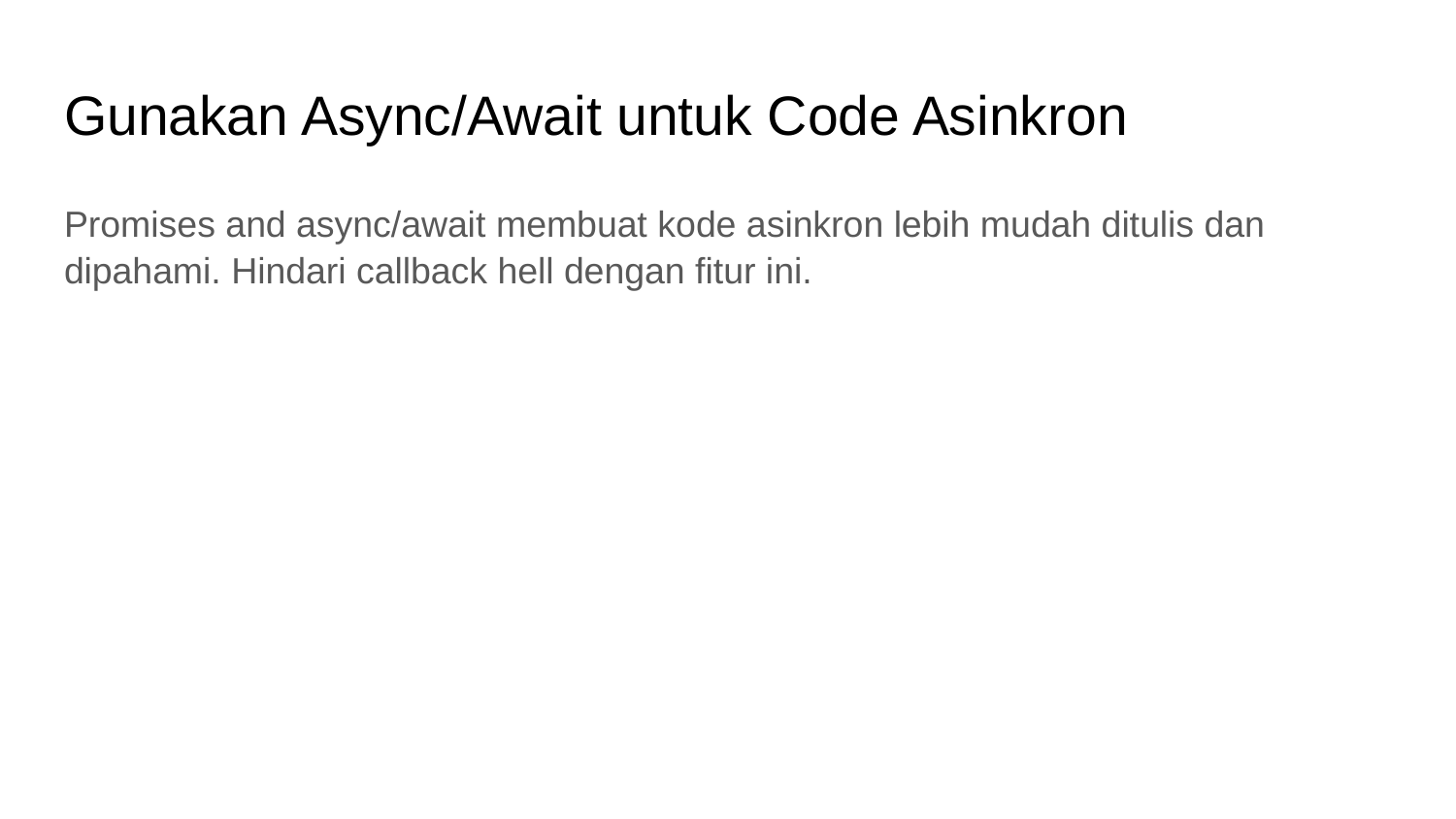

# Gunakan Async/Await untuk Code Asinkron
Promises and async/await membuat kode asinkron lebih mudah ditulis dan dipahami. Hindari callback hell dengan fitur ini.